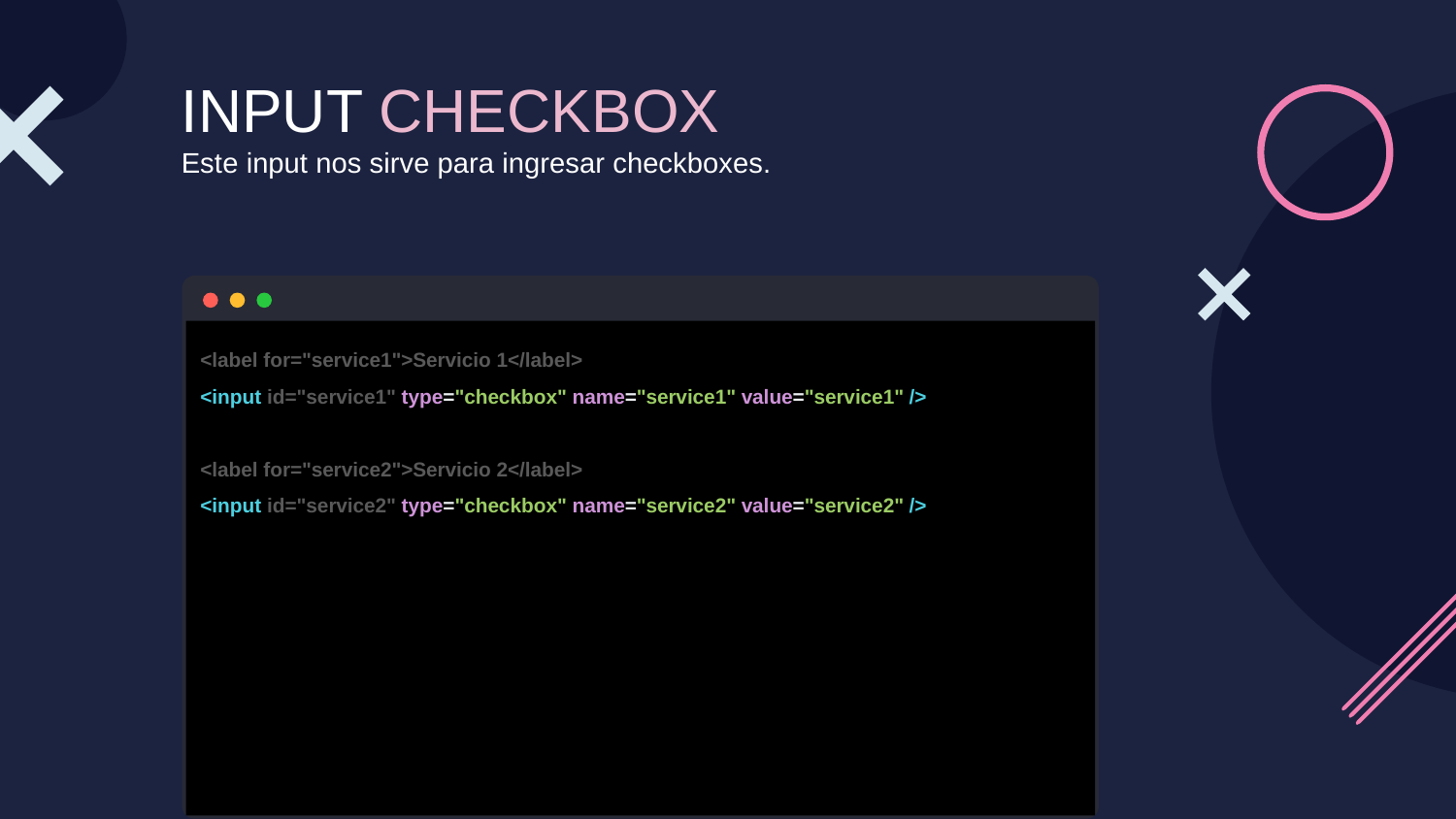

# INPUT CHECKBOX
Este input nos sirve para ingresar checkboxes.

<label for="service1">Servicio 1</label>
<input id="service1" type="checkbox" name="service1" value="service1" />

<label for="service2">Servicio 2</label>
<input id="service2" type="checkbox" name="service2" value="service2" />